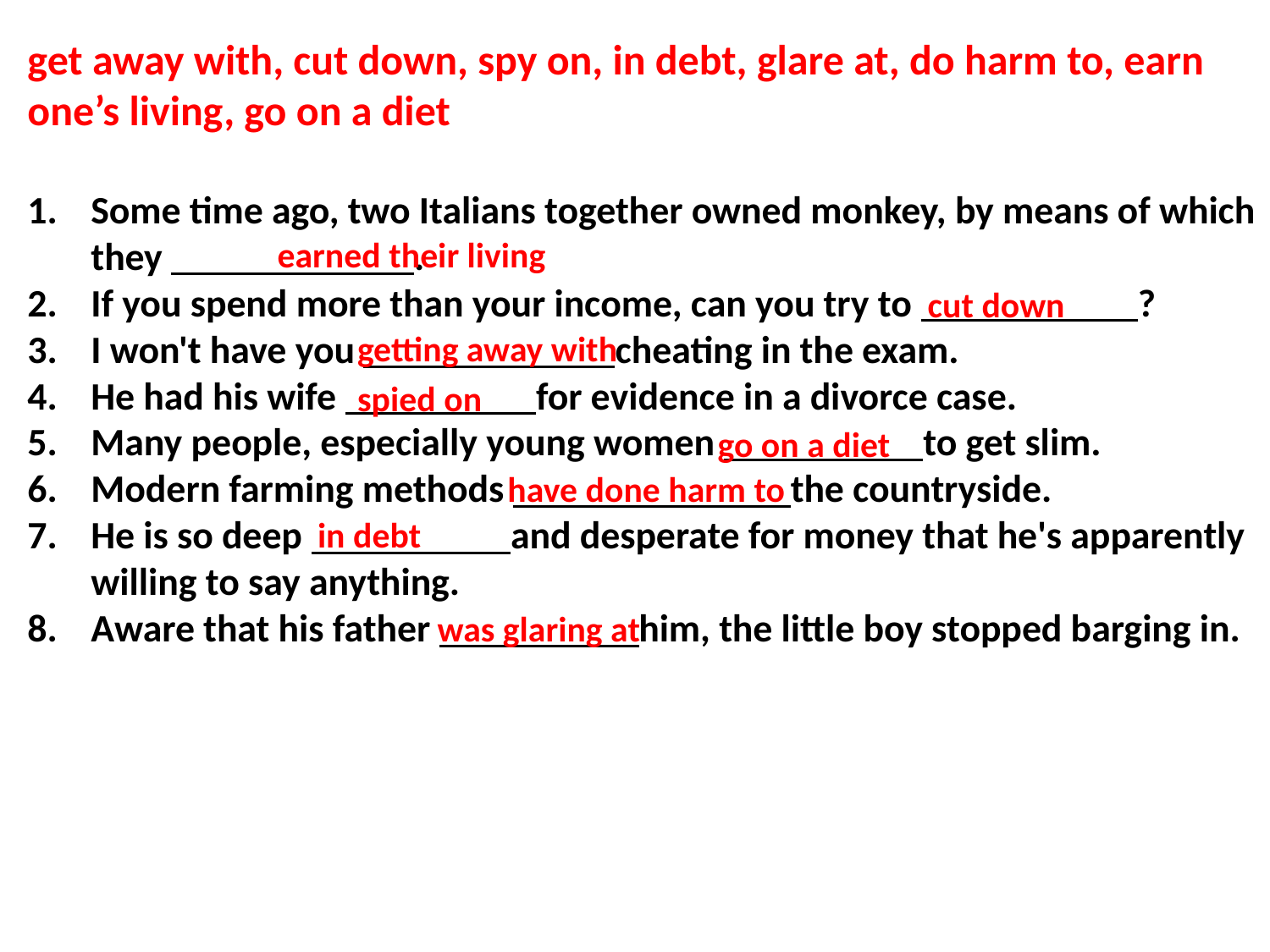

get away with, cut down, spy on, in debt, glare at, do harm to, earn one’s living, go on a diet

Some time ago, two Italians together owned monkey, by means of which they                             .
If you spend more than your income, can you try to                          ?
I won't have you                              cheating in the exam.
He had his wife                       for evidence in a divorce case.
Many people, especially young women                        to get slim.
Modern farming methods                                 the countryside.
He is so deep                        and desperate for money that he's apparently willing to say anything.
Aware that his father                        him, the little boy stopped barging in.

earned their living
cut down
getting away with
spied on
go on a diet
have done harm to
in debt
was glaring at